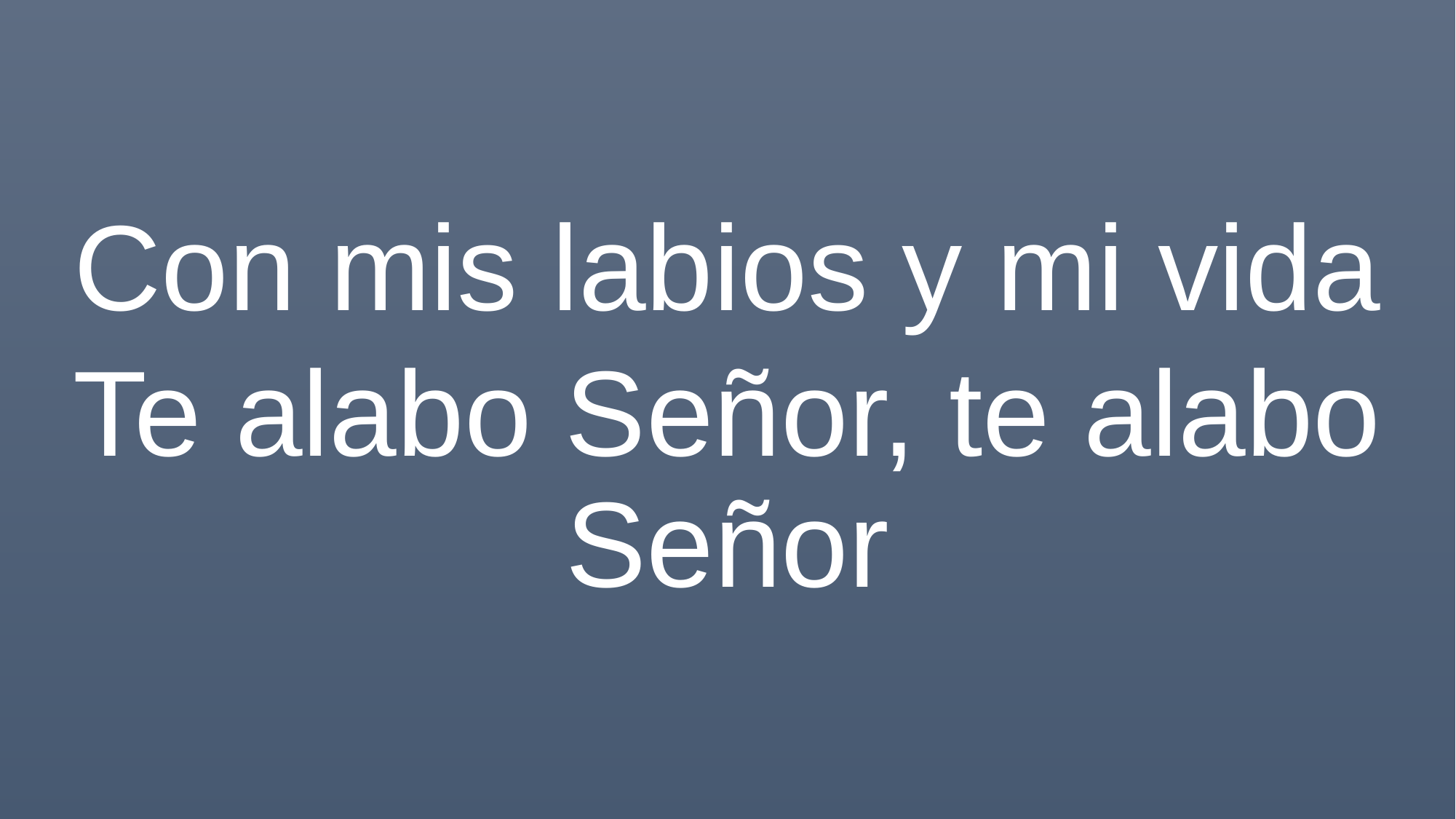

Con mis labios y mi vida
Te alabo Señor, te alabo Señor